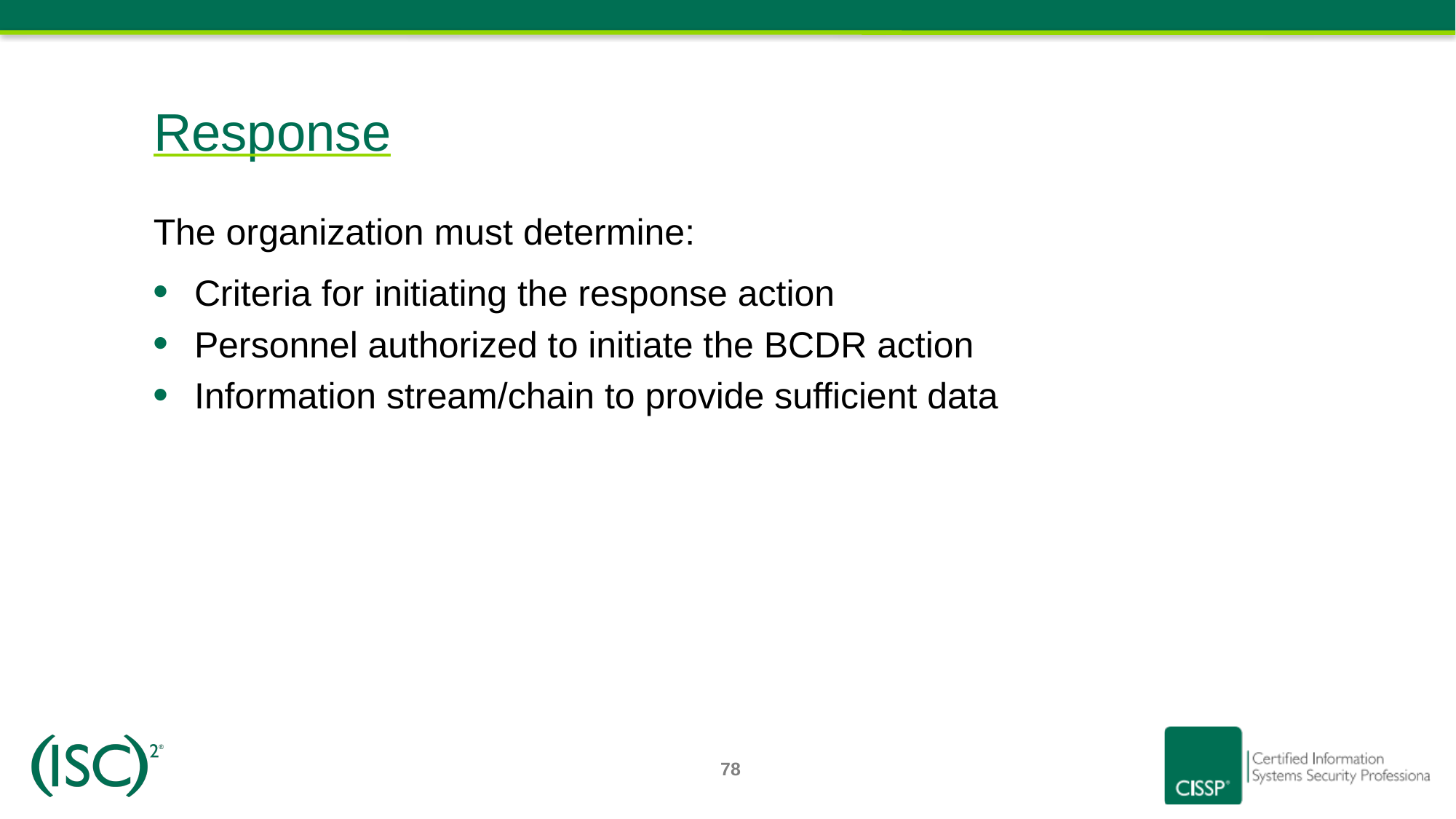

# Response
The organization must determine:
Criteria for initiating the response action
Personnel authorized to initiate the BCDR action
Information stream/chain to provide sufficient data